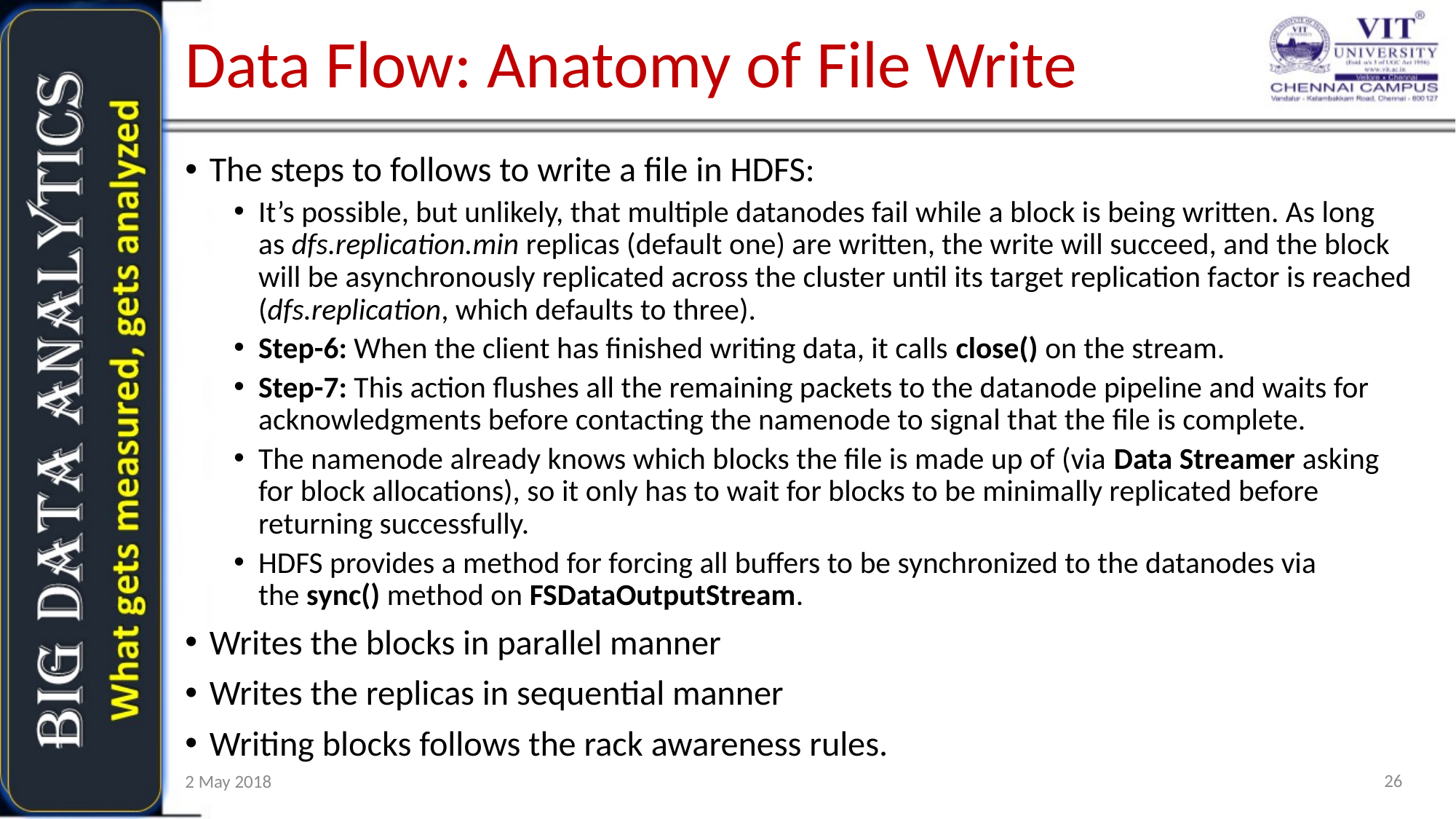

# Data Flow: Anatomy of File Write
The steps to follows to write a file in HDFS:
It’s possible, but unlikely, that multiple datanodes fail while a block is being written. As long as dfs.replication.min replicas (default one) are written, the write will succeed, and the block will be asynchronously replicated across the cluster until its target replication factor is reached (dfs.replication, which defaults to three).
Step-6: When the client has finished writing data, it calls close() on the stream.
Step-7: This action flushes all the remaining packets to the datanode pipeline and waits for acknowledgments before contacting the namenode to signal that the file is complete.
The namenode already knows which blocks the file is made up of (via Data Streamer asking for block allocations), so it only has to wait for blocks to be minimally replicated before returning successfully.
HDFS provides a method for forcing all buffers to be synchronized to the datanodes via the sync() method on FSDataOutputStream.
Writes the blocks in parallel manner
Writes the replicas in sequential manner
Writing blocks follows the rack awareness rules.
26
2 May 2018